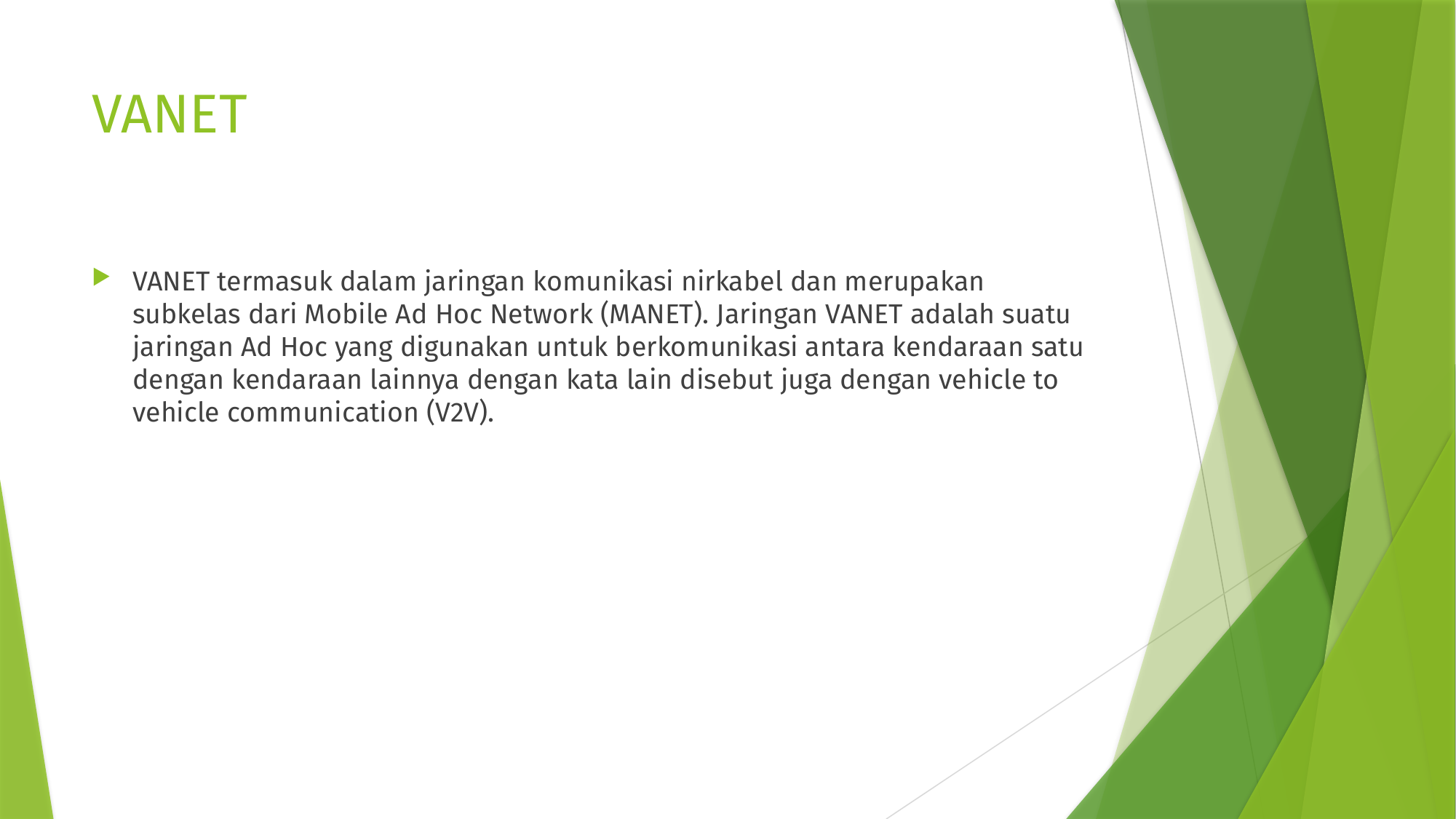

# VANET
VANET termasuk dalam jaringan komunikasi nirkabel dan merupakan subkelas dari Mobile Ad Hoc Network (MANET). Jaringan VANET adalah suatu jaringan Ad Hoc yang digunakan untuk berkomunikasi antara kendaraan satu dengan kendaraan lainnya dengan kata lain disebut juga dengan vehicle to vehicle communication (V2V).